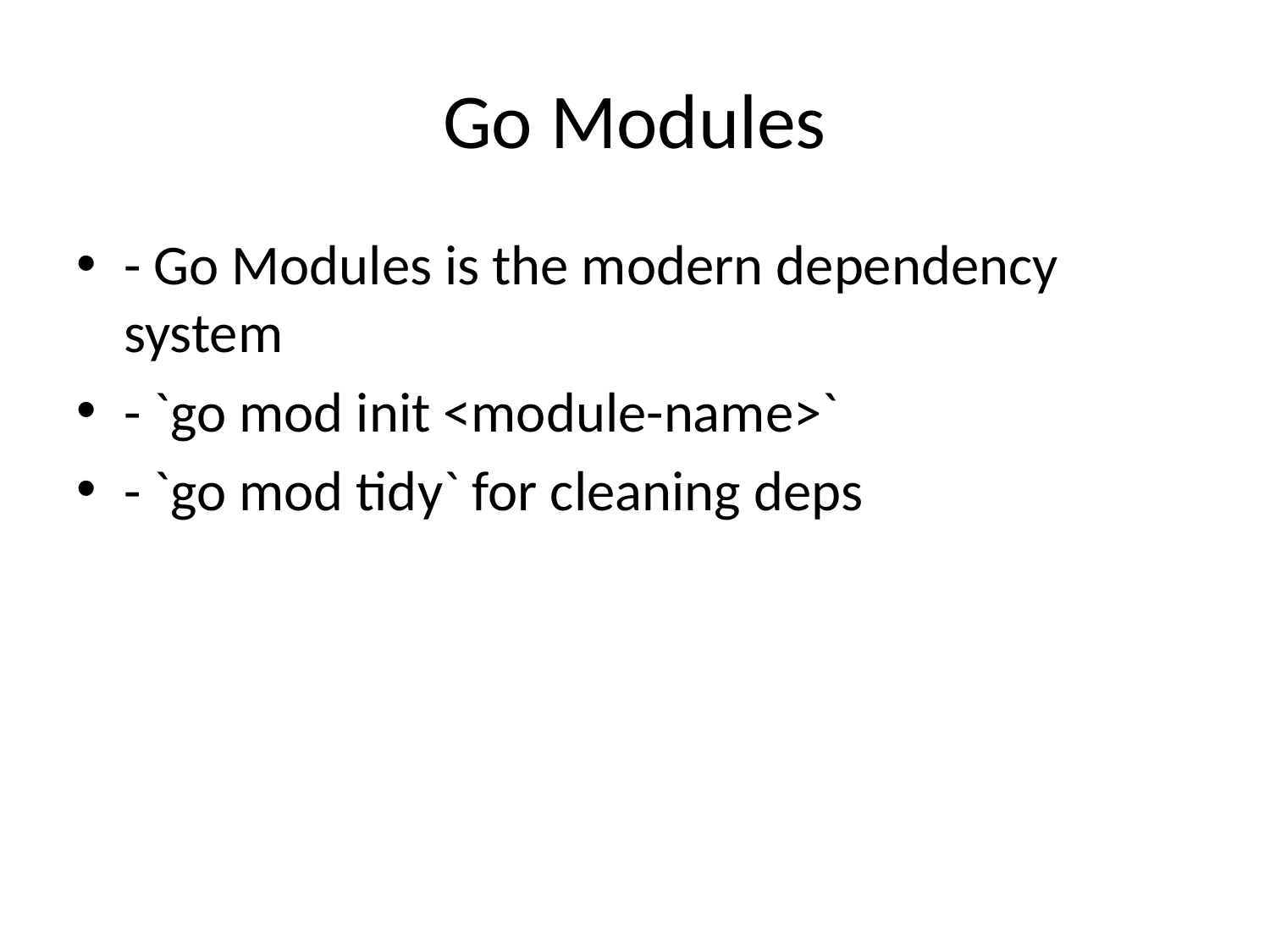

# Go Modules
- Go Modules is the modern dependency system
- `go mod init <module-name>`
- `go mod tidy` for cleaning deps